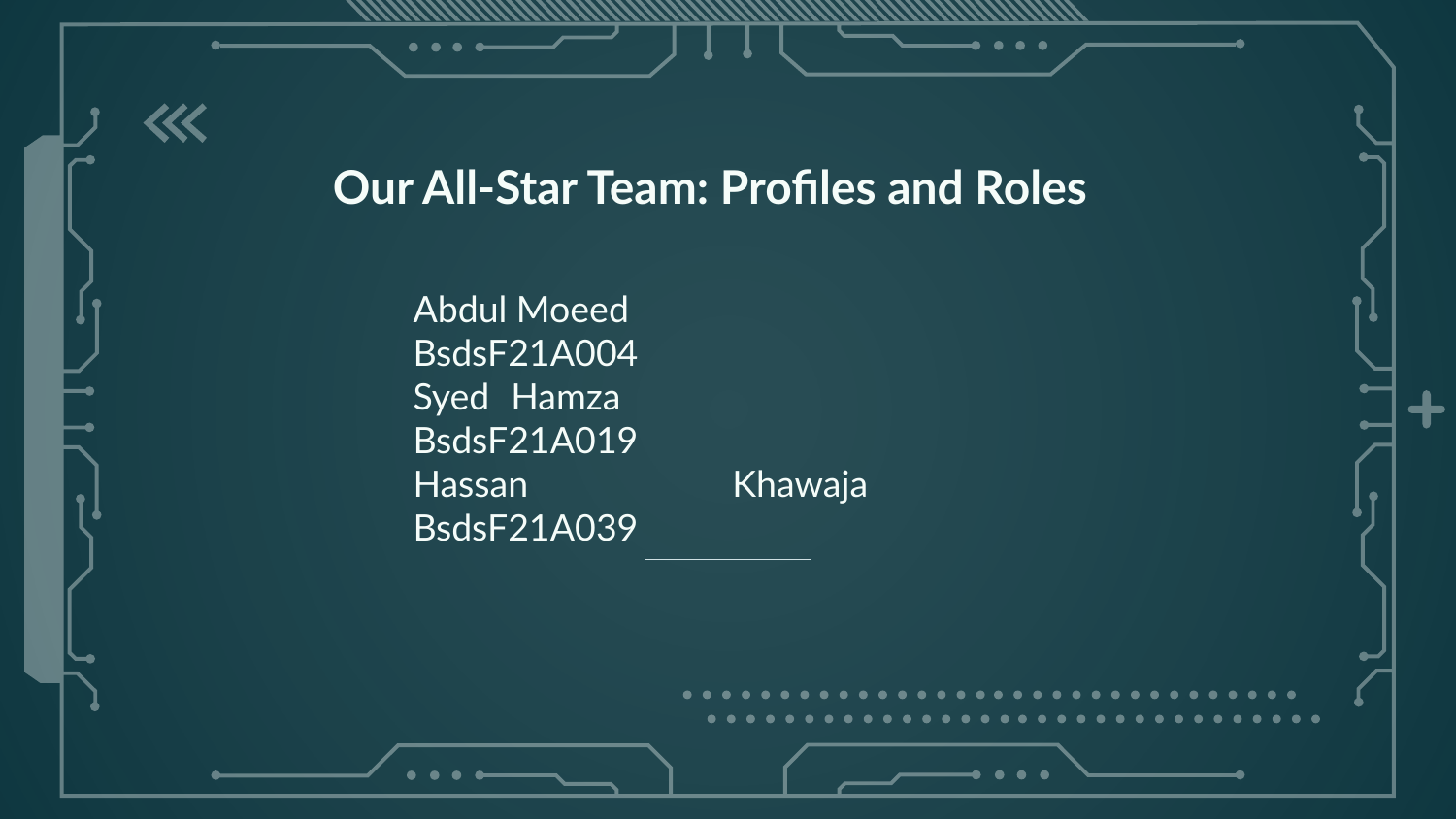

Our All-Star Team: Profiles and Roles
Abdul Moeed 		BsdsF21A004
Syed Hamza   			BsdsF21A019
Hassan Khawaja		BsdsF21A039